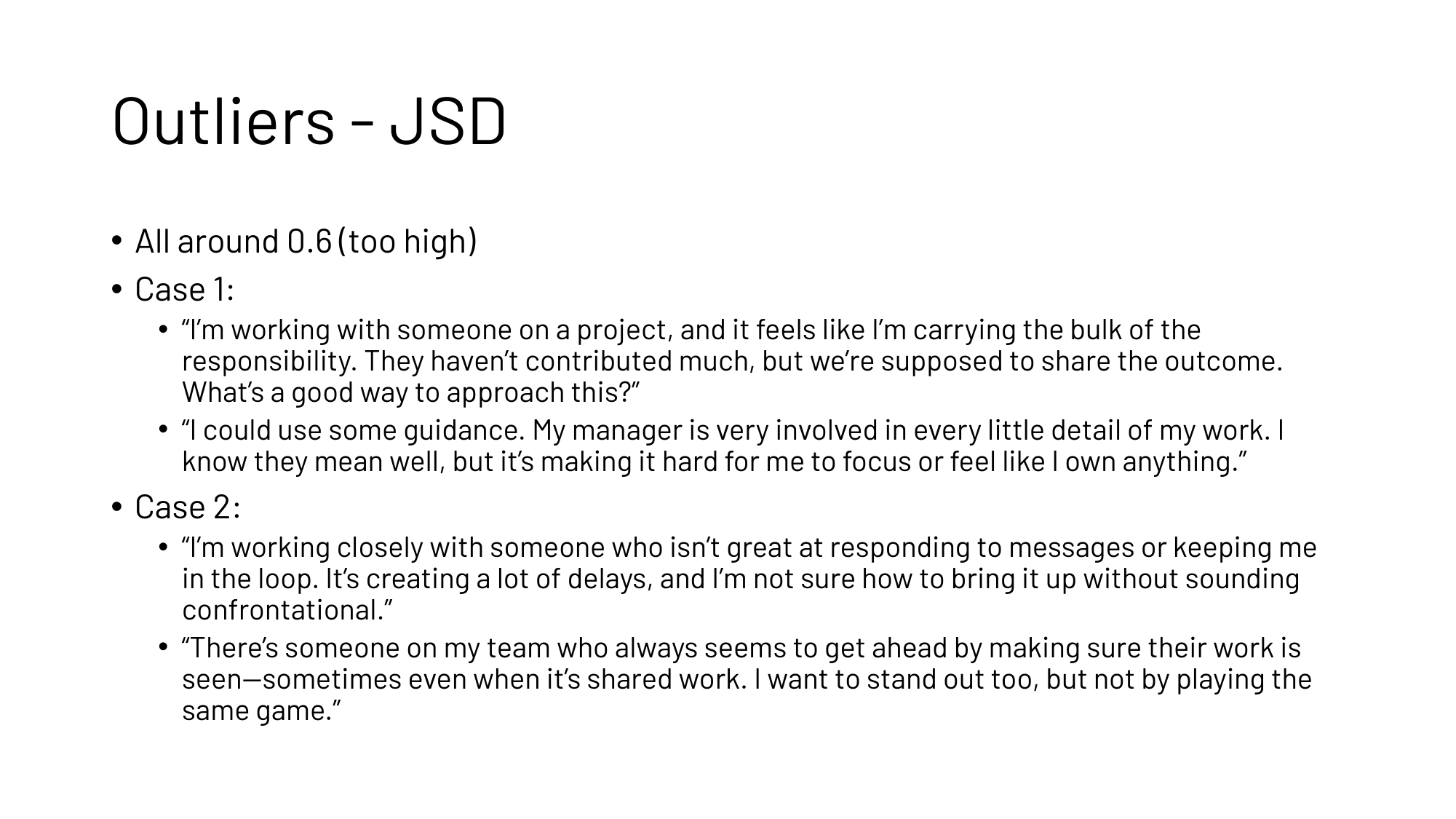

# Outliers - JSD
All around 0.6 (too high)
Case 1:
“I’m working with someone on a project, and it feels like I’m carrying the bulk of the responsibility. They haven’t contributed much, but we’re supposed to share the outcome. What’s a good way to approach this?”
“I could use some guidance. My manager is very involved in every little detail of my work. I know they mean well, but it’s making it hard for me to focus or feel like I own anything.”
Case 2:
“I’m working closely with someone who isn’t great at responding to messages or keeping me in the loop. It’s creating a lot of delays, and I’m not sure how to bring it up without sounding confrontational.”
“There’s someone on my team who always seems to get ahead by making sure their work is seen—sometimes even when it’s shared work. I want to stand out too, but not by playing the same game.”